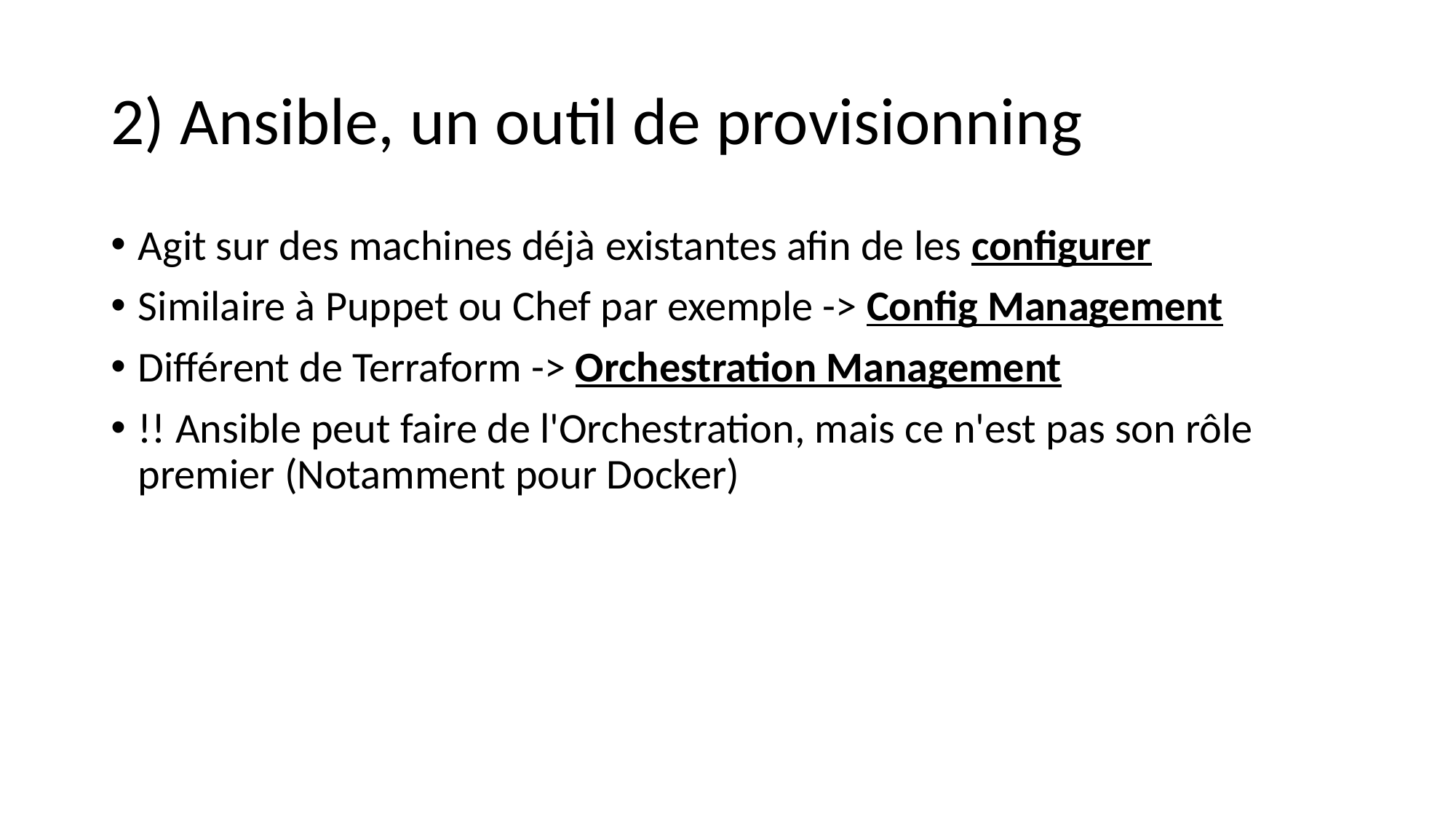

# 2) Ansible, un outil de provisionning
Agit sur des machines déjà existantes afin de les configurer
Similaire à Puppet ou Chef par exemple -> Config Management
Différent de Terraform -> Orchestration Management
!! Ansible peut faire de l'Orchestration, mais ce n'est pas son rôle premier (Notamment pour Docker)